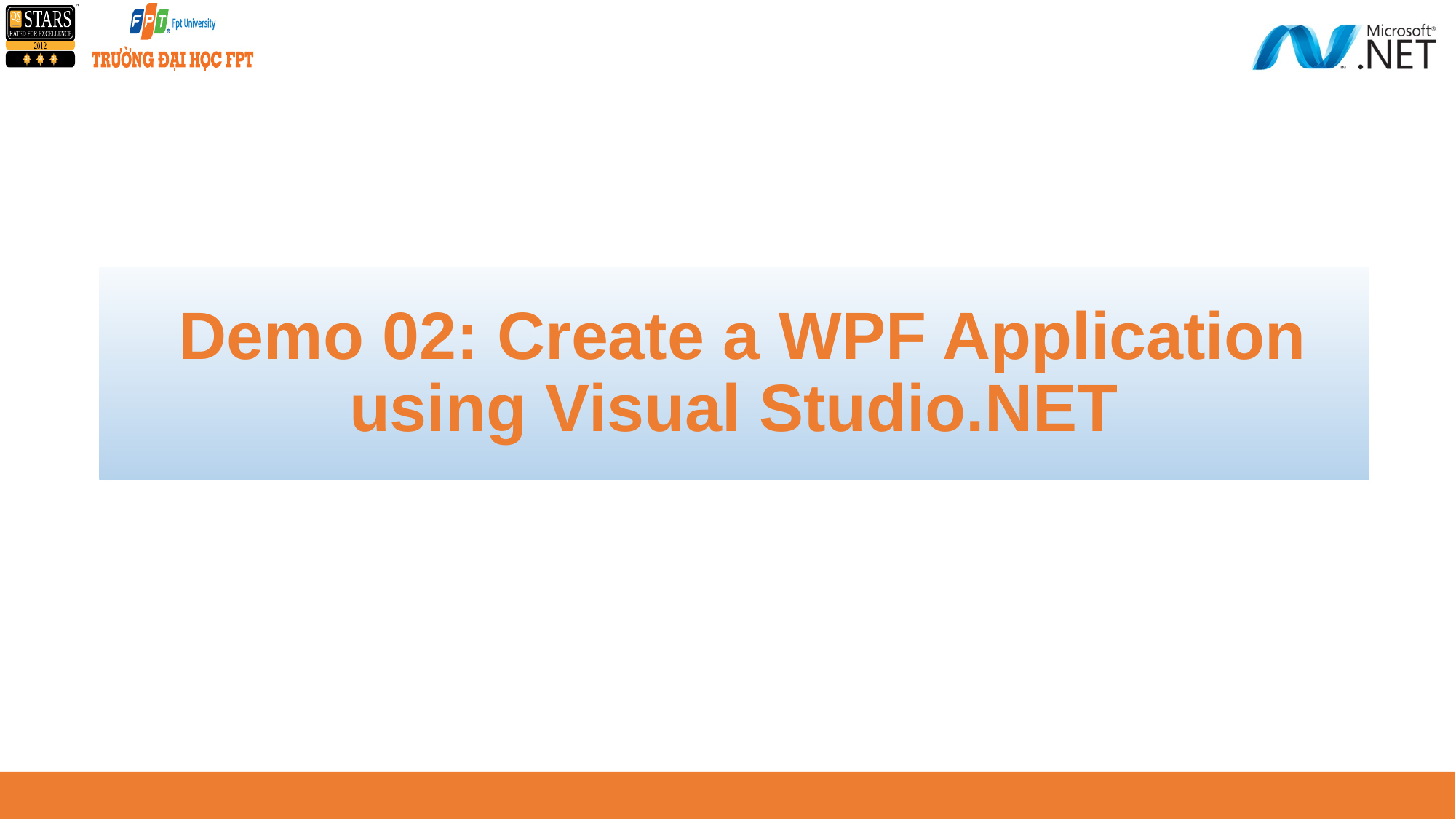

# Demo 02: Create a WPF Application using Visual Studio.NET